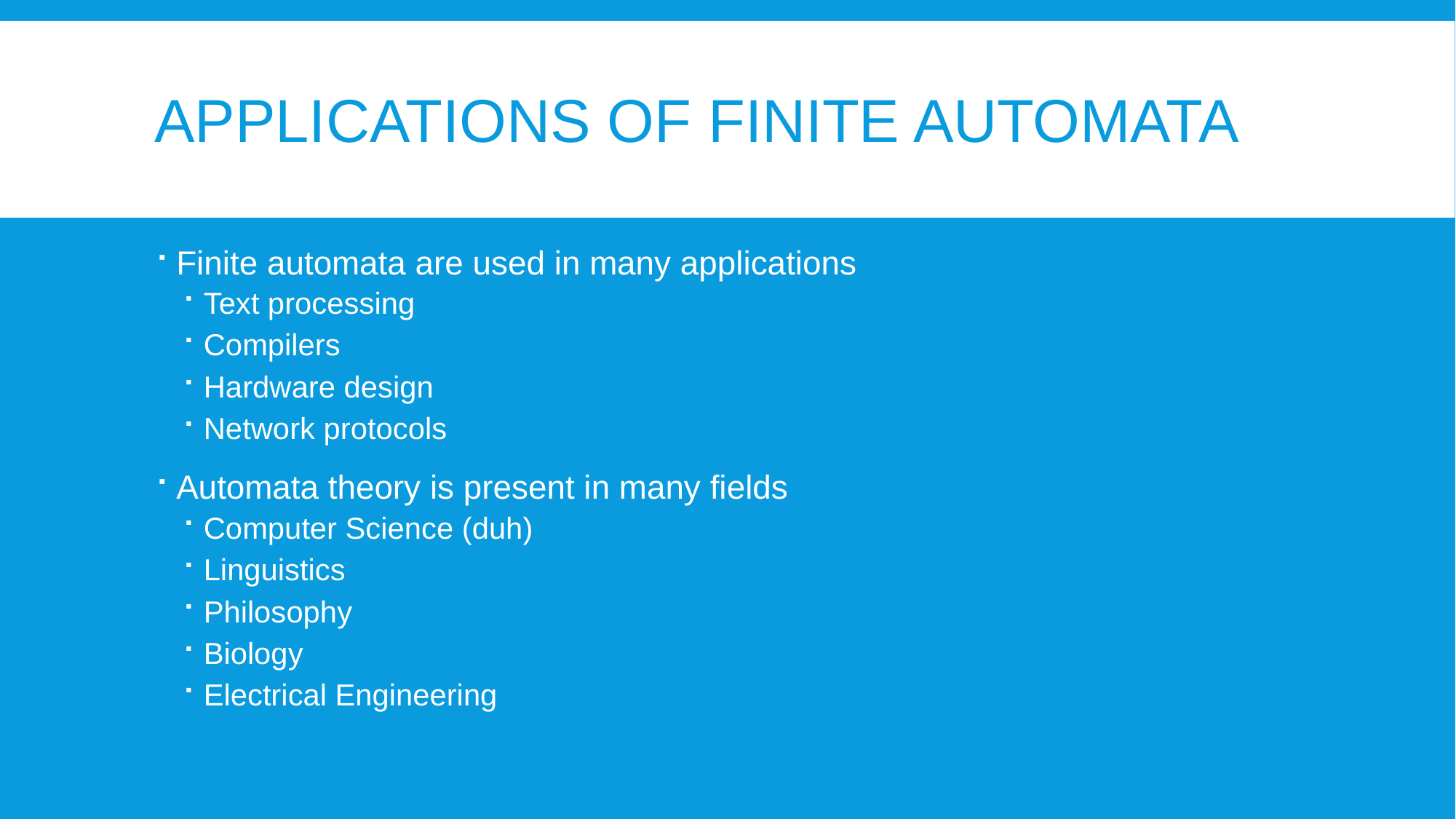

# Applications of finite automata
Finite automata are used in many applications
Text processing
Compilers
Hardware design
Network protocols
Automata theory is present in many fields
Computer Science (duh)
Linguistics
Philosophy
Biology
Electrical Engineering